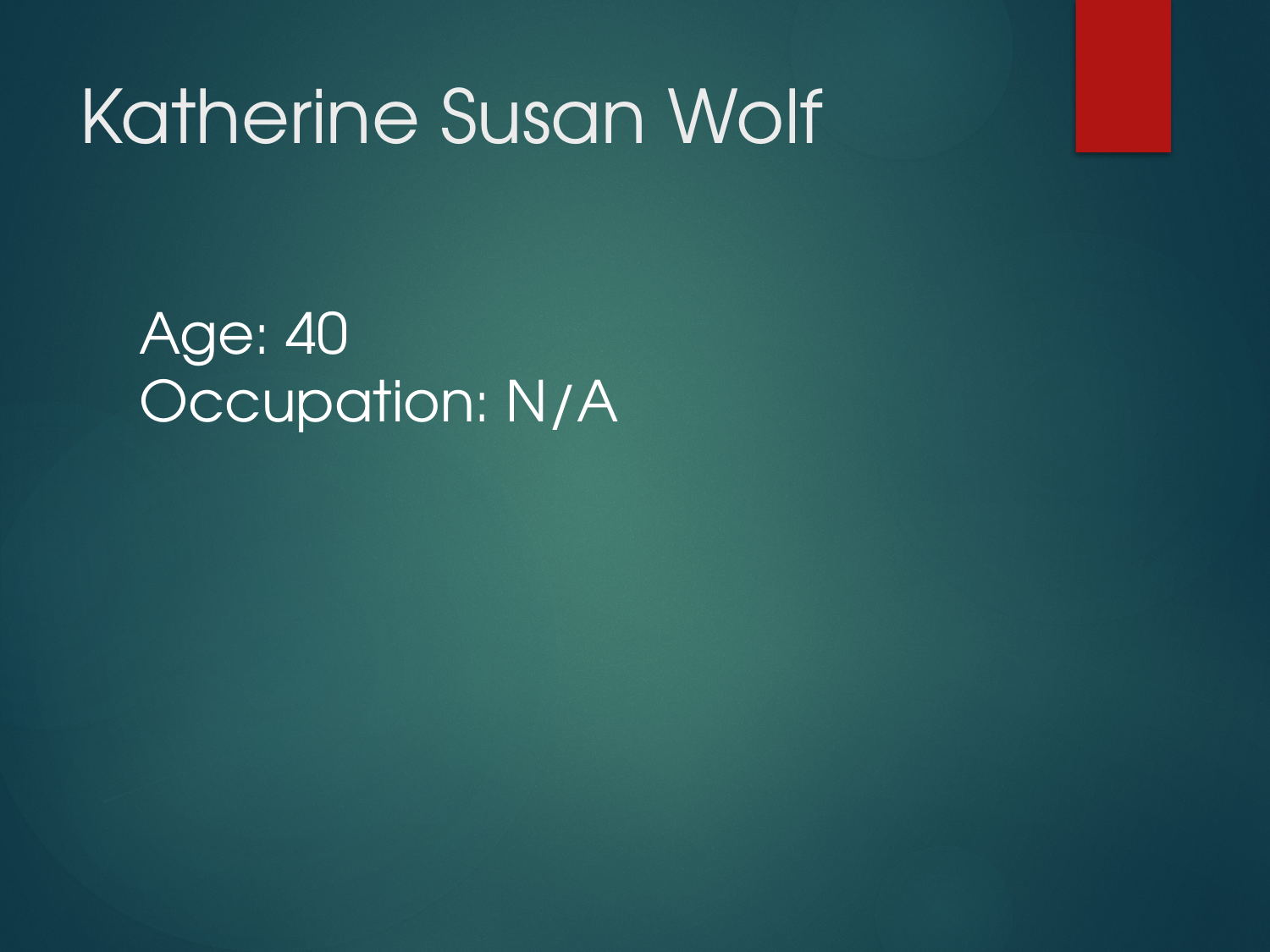

# Katherine Susan Wolf

Age: 40
Occupation: N/A